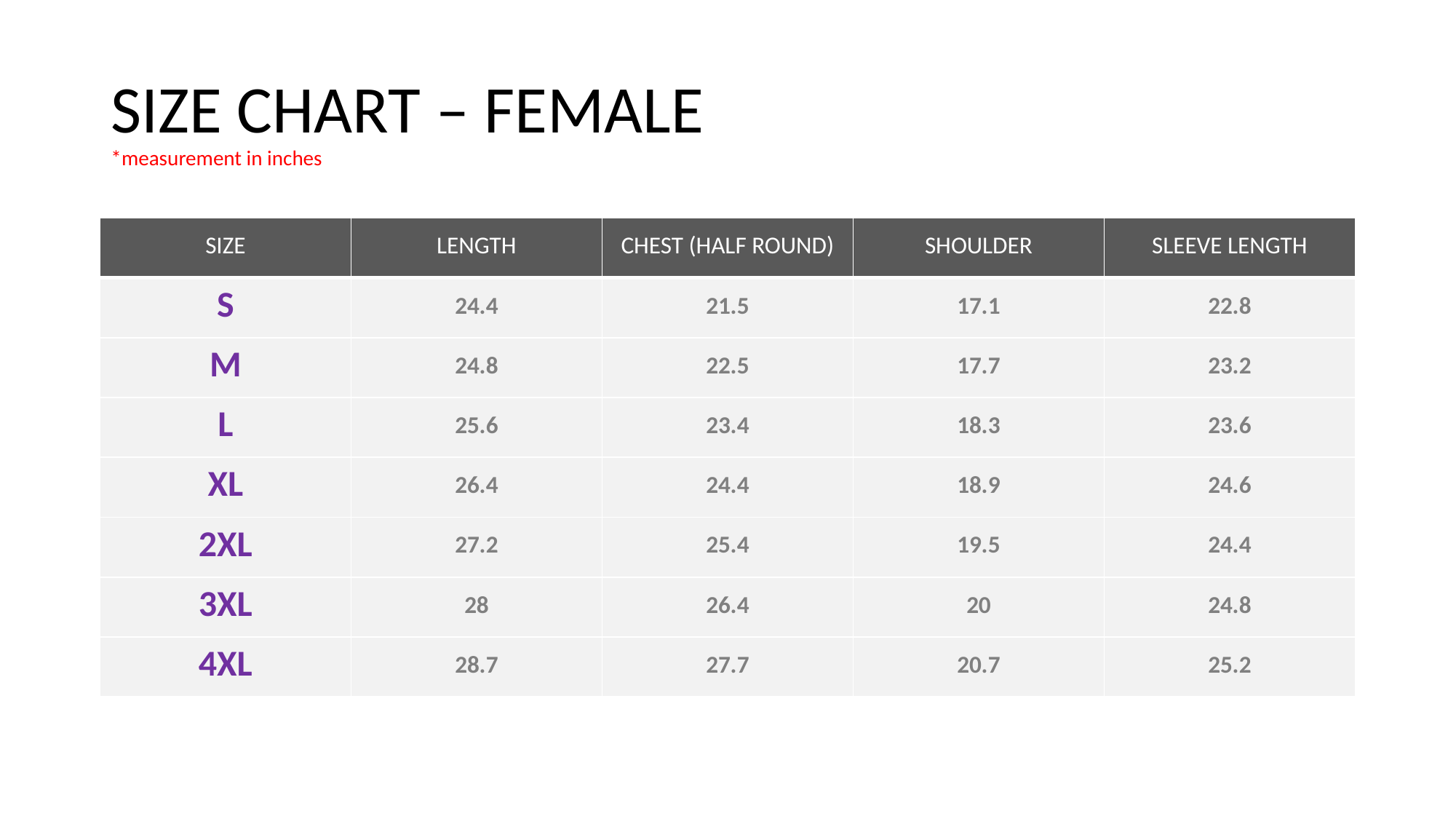

# SIZE CHART – FEMALE *measurement in inches
| SIZE | LENGTH | CHEST (HALF ROUND) | SHOULDER | SLEEVE LENGTH |
| --- | --- | --- | --- | --- |
| S | 24.4 | 21.5 | 17.1 | 22.8 |
| M | 24.8 | 22.5 | 17.7 | 23.2 |
| L | 25.6 | 23.4 | 18.3 | 23.6 |
| XL | 26.4 | 24.4 | 18.9 | 24.6 |
| 2XL | 27.2 | 25.4 | 19.5 | 24.4 |
| 3XL | 28 | 26.4 | 20 | 24.8 |
| 4XL | 28.7 | 27.7 | 20.7 | 25.2 |